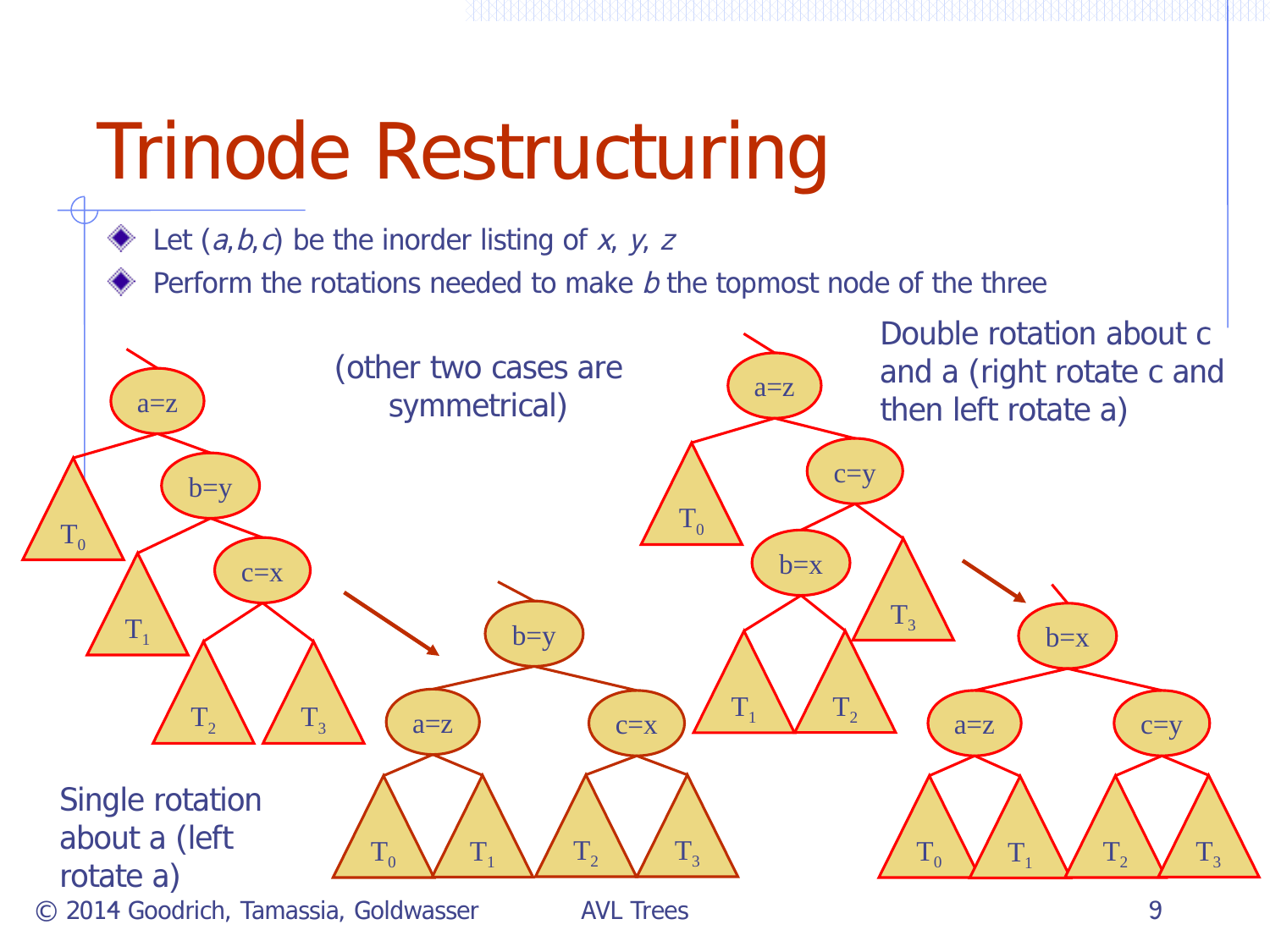

# Trinode Restructuring
Let (a,b,c) be the inorder listing of x, y, z
Perform the rotations needed to make b the topmost node of the three
Double rotation about c and a (right rotate c and then left rotate a)
a=z
c=y
T0
b=x
T3
T2
T1
(other two cases are symmetrical)
a=z
b=y
T0
c=x
T1
T2
T3

b=y
a=z
c=x
T2
T3
T1
T0
b=x
a=z
c=y
T3
T0
T2
T1

Single rotation about a (left rotate a)
AVL Trees
9